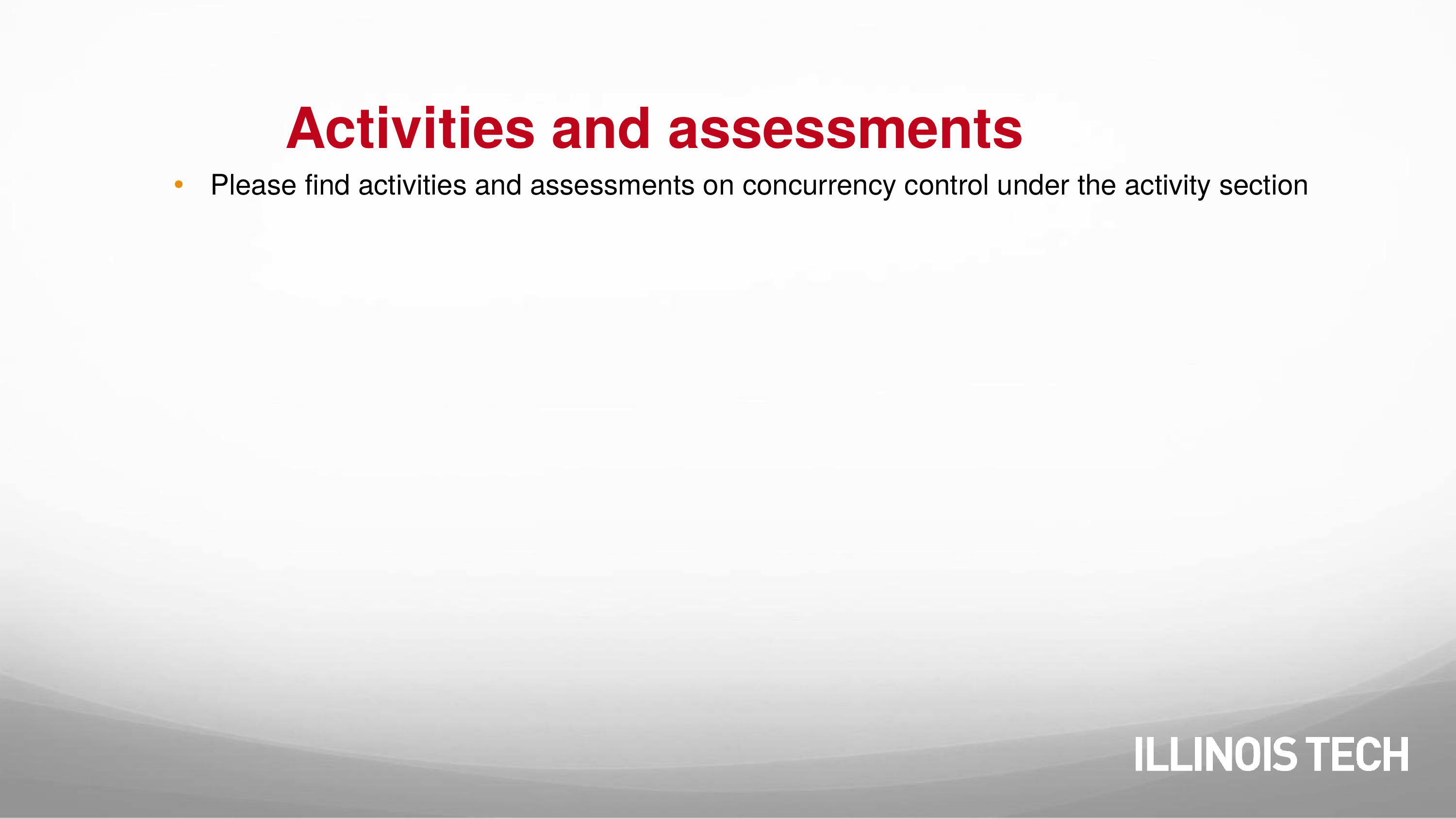

# Activities and assessments
Please find activities and assessments on concurrency control under the activity section